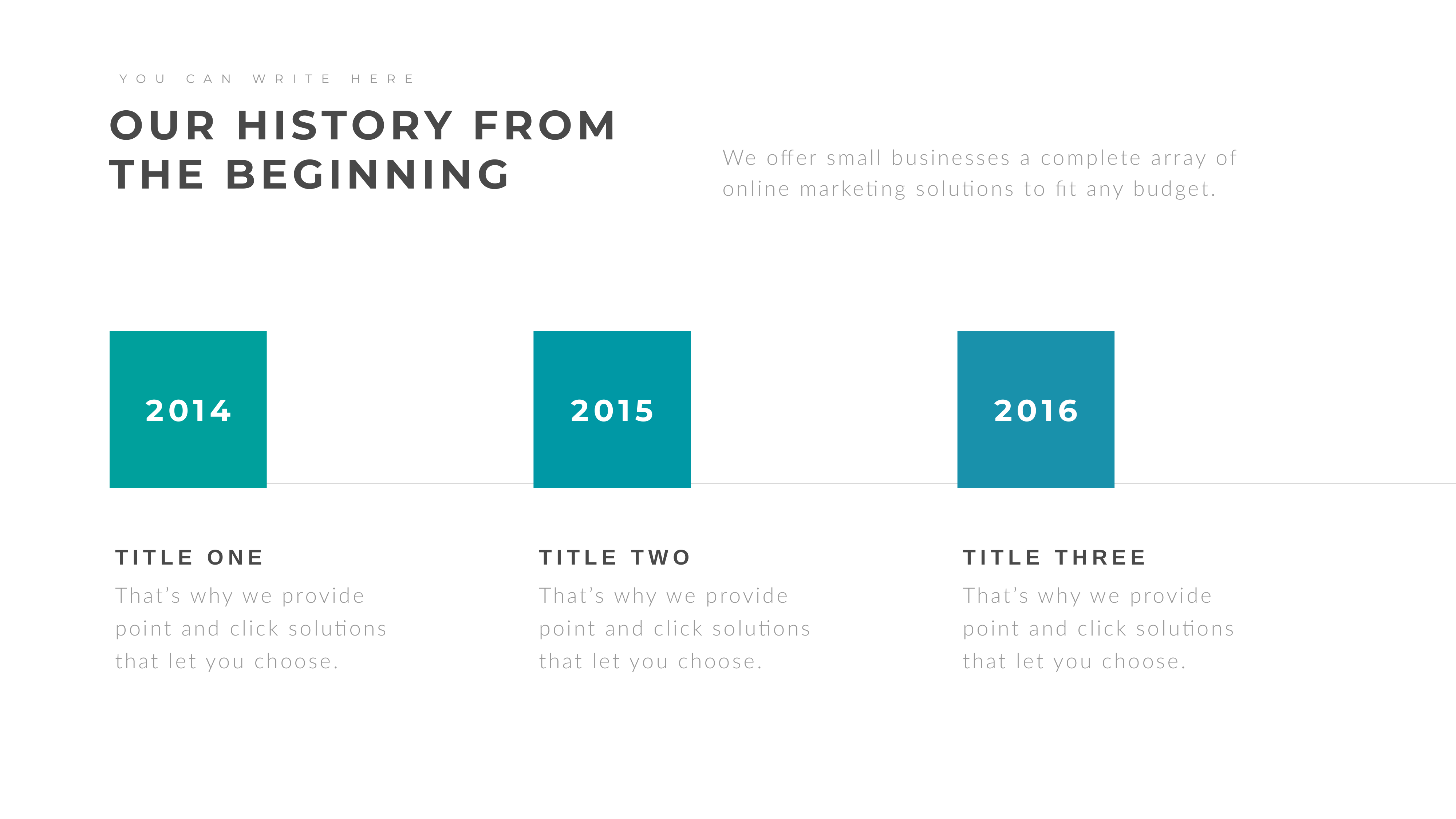

YOU CAN WRITE HERE
OUR HISTORY FROM THE BEGINNING
We offer small businesses a complete array of online marketing solutions to fit any budget.

2014
2015
2016
TITLE ONE
That’s why we provide point and click solutions that let you choose.
TITLE TWO
That’s why we provide point and click solutions that let you choose.
TITLE THREE
That’s why we provide point and click solutions that let you choose.